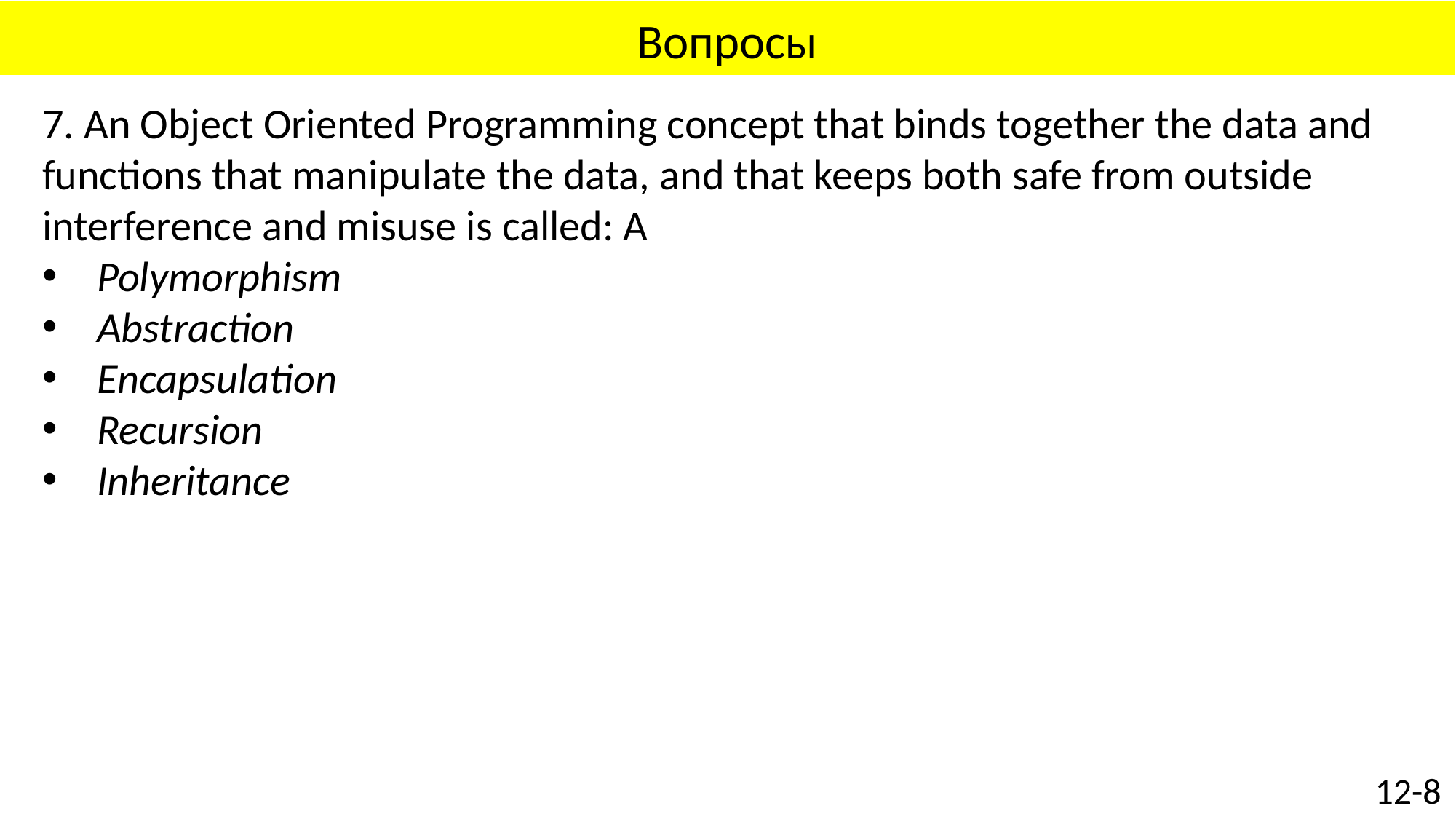

# Вопросы
7. An Object Oriented Programming concept that binds together the data and functions that manipulate the data, and that keeps both safe from outside interference and misuse is called: A
Polymorphism
Abstraction
Encapsulation
Recursion
Inheritance

12-8